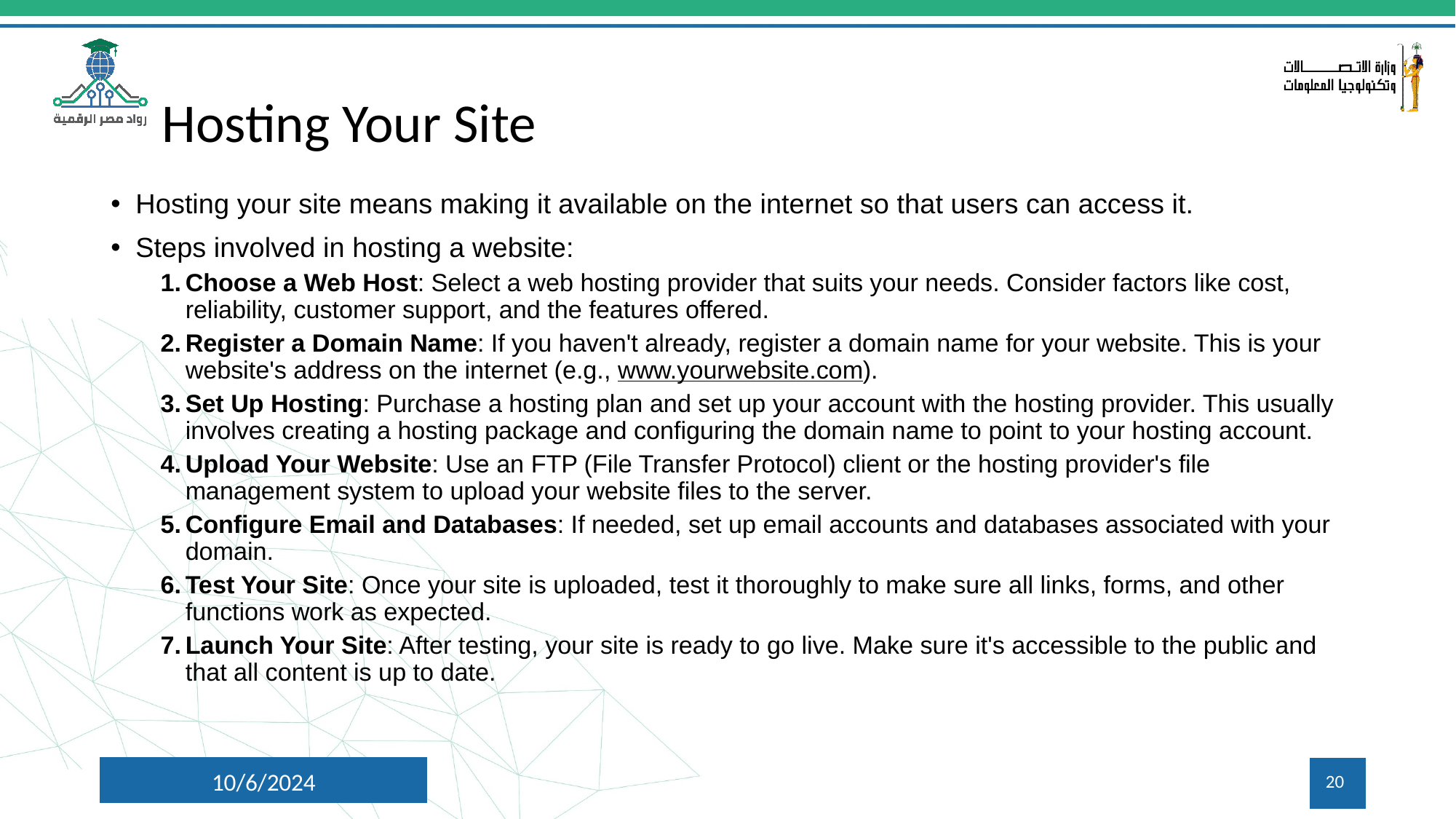

# Hosting Your Site
Hosting your site means making it available on the internet so that users can access it.
Steps involved in hosting a website:
Choose a Web Host: Select a web hosting provider that suits your needs. Consider factors like cost, reliability, customer support, and the features offered.
Register a Domain Name: If you haven't already, register a domain name for your website. This is your website's address on the internet (e.g., www.yourwebsite.com).
Set Up Hosting: Purchase a hosting plan and set up your account with the hosting provider. This usually involves creating a hosting package and configuring the domain name to point to your hosting account.
Upload Your Website: Use an FTP (File Transfer Protocol) client or the hosting provider's file management system to upload your website files to the server.
Configure Email and Databases: If needed, set up email accounts and databases associated with your domain.
Test Your Site: Once your site is uploaded, test it thoroughly to make sure all links, forms, and other functions work as expected.
Launch Your Site: After testing, your site is ready to go live. Make sure it's accessible to the public and that all content is up to date.
10/6/2024

20